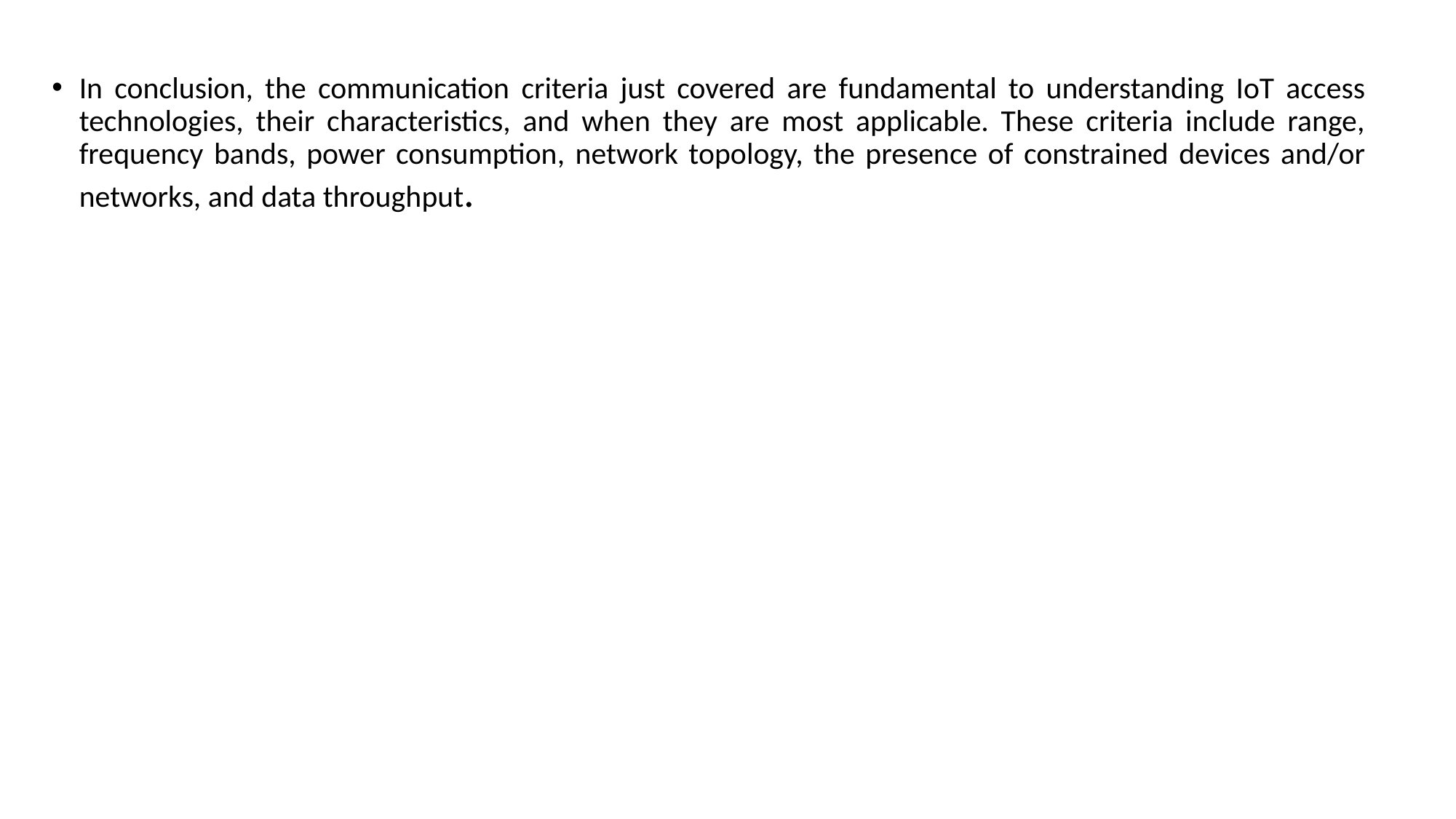

In conclusion, the communication criteria just covered are fundamental to understanding IoT access technologies, their characteristics, and when they are most applicable. These criteria include range, frequency bands, power consumption, network topology, the presence of constrained devices and/or networks, and data throughput.